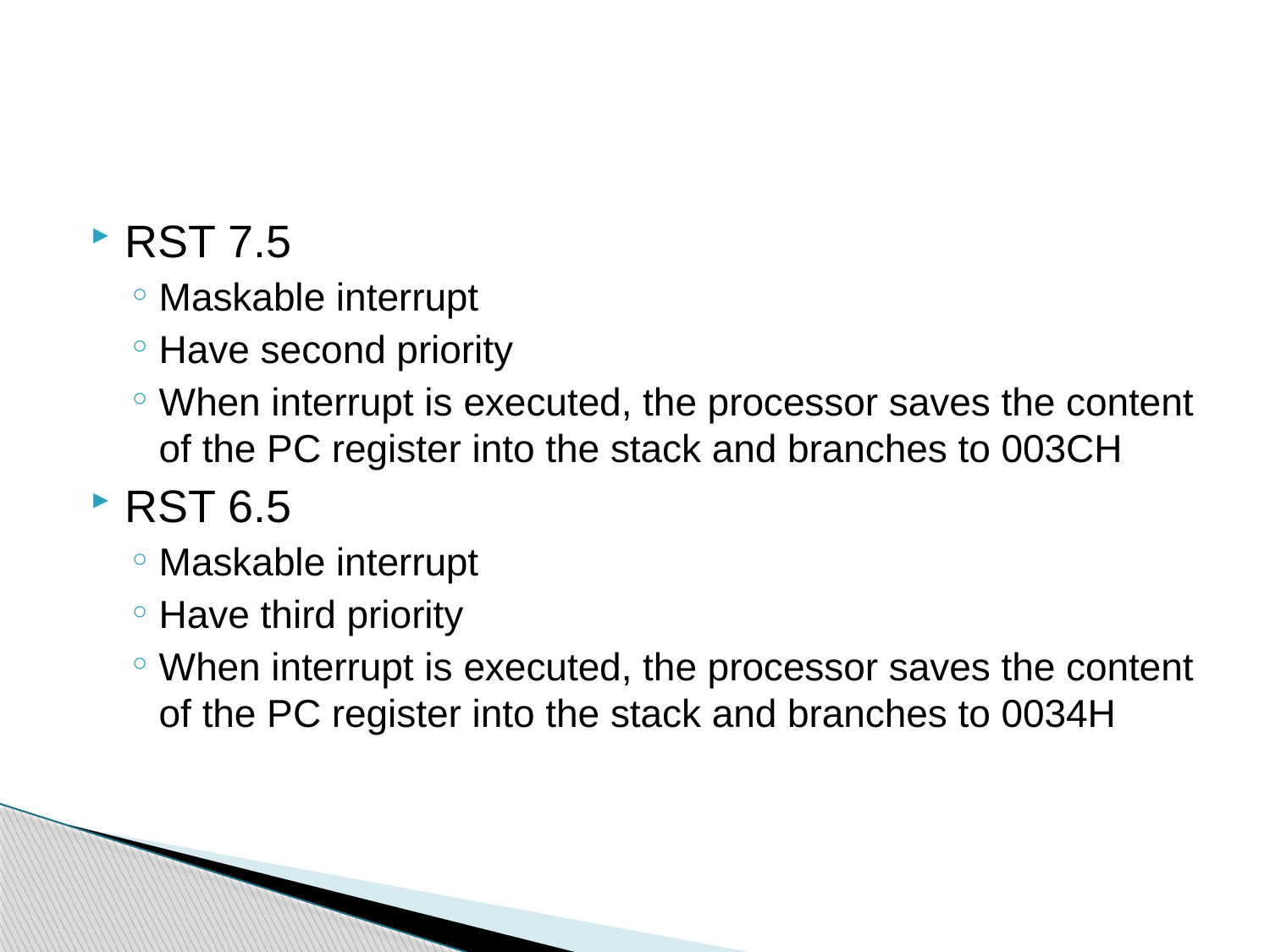

#
RST 7.5
Maskable interrupt
Have second priority
When interrupt is executed, the processor saves the content of the PC register into the stack and branches to 003CH
RST 6.5
Maskable interrupt
Have third priority
When interrupt is executed, the processor saves the content of the PC register into the stack and branches to 0034H